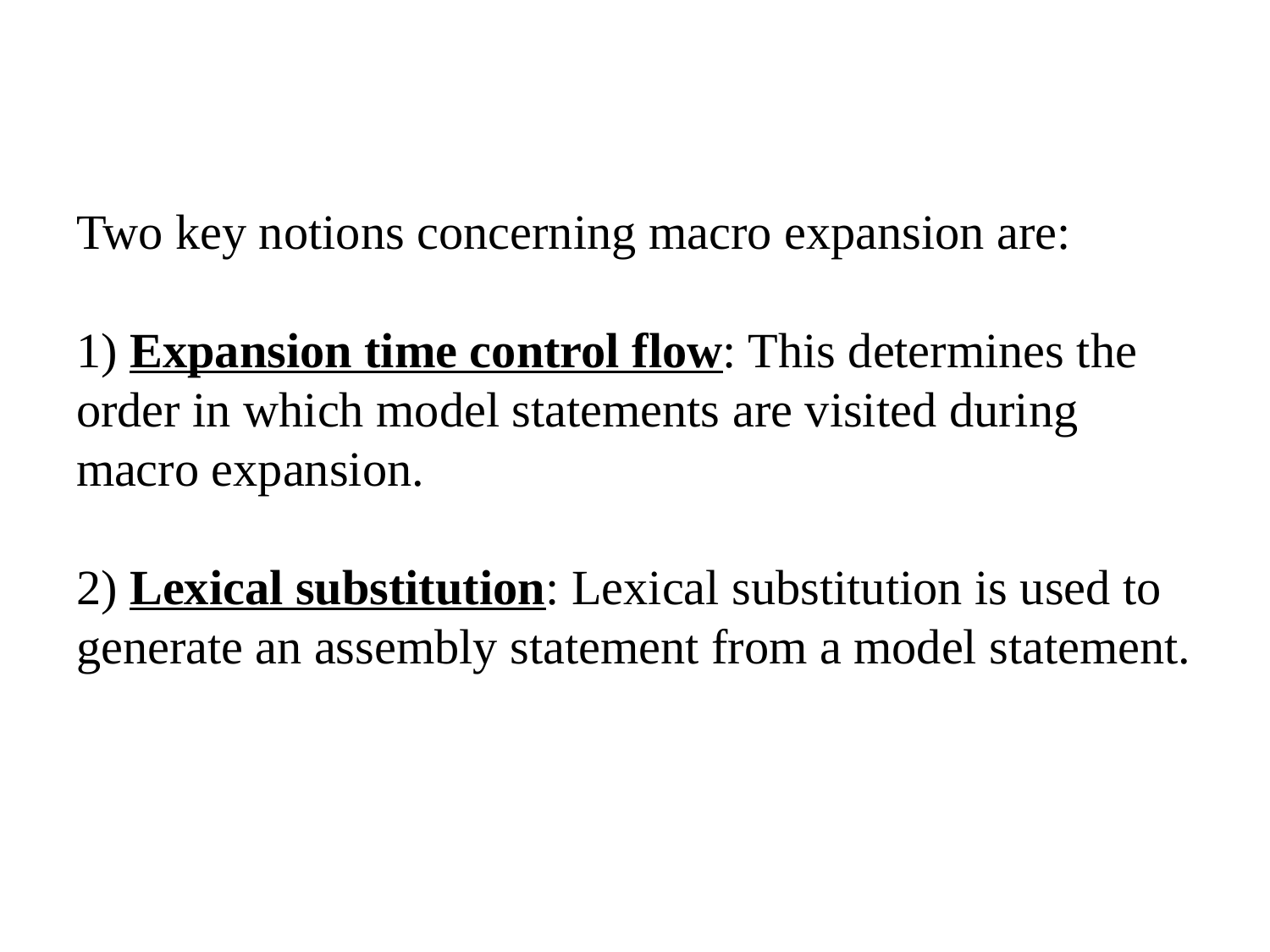

# Two key notions concerning macro expansion are: 1) Expansion time control flow: This determines the order in which model statements are visited during macro expansion. 2) Lexical substitution: Lexical substitution is used to generate an assembly statement from a model statement.